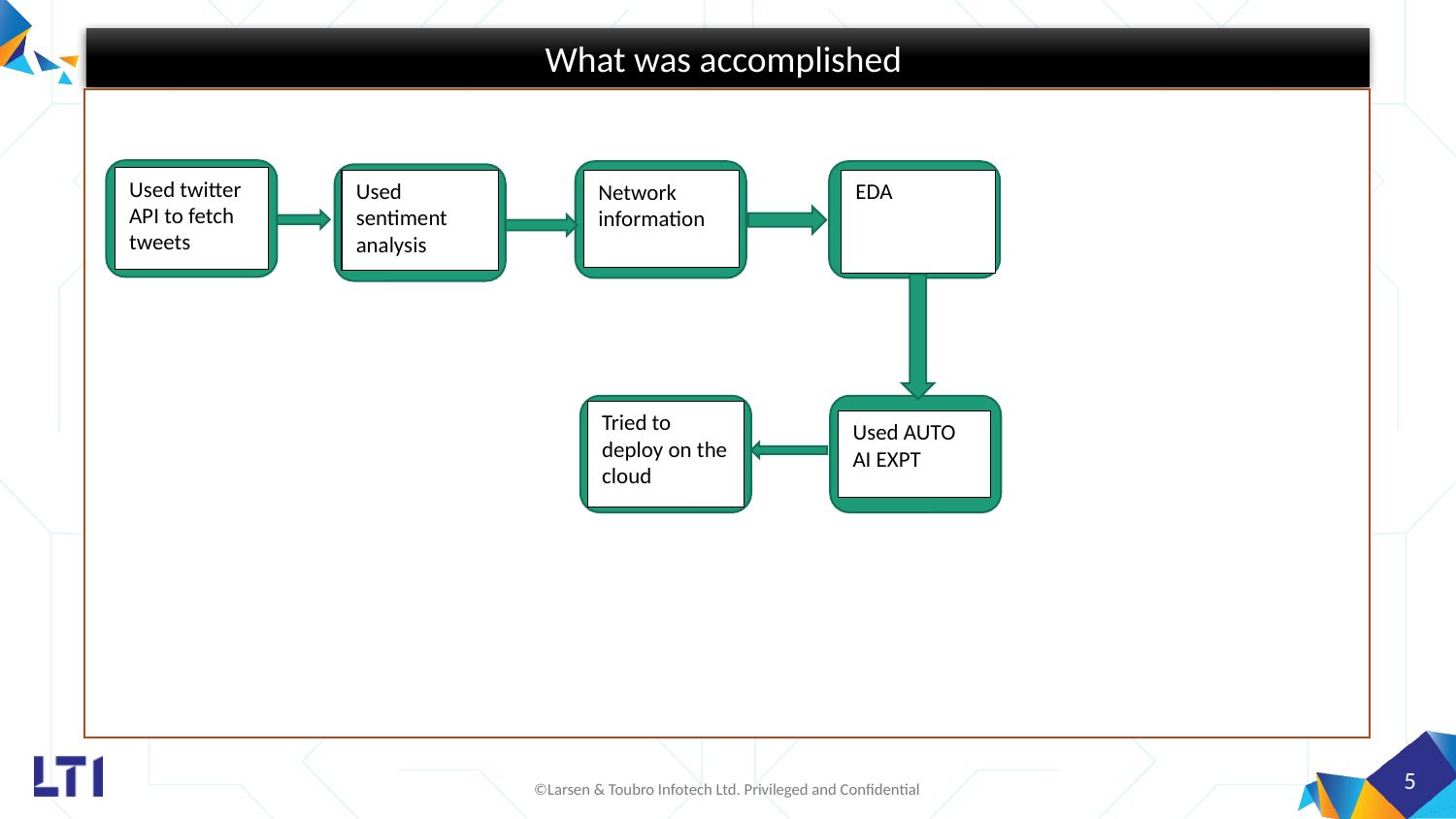

What was accomplished

Used twitter API to fetch tweets
Used sentiment analysis
EDA
Network information

Tried to deploy on the cloud
Used AUTO AI EXPT